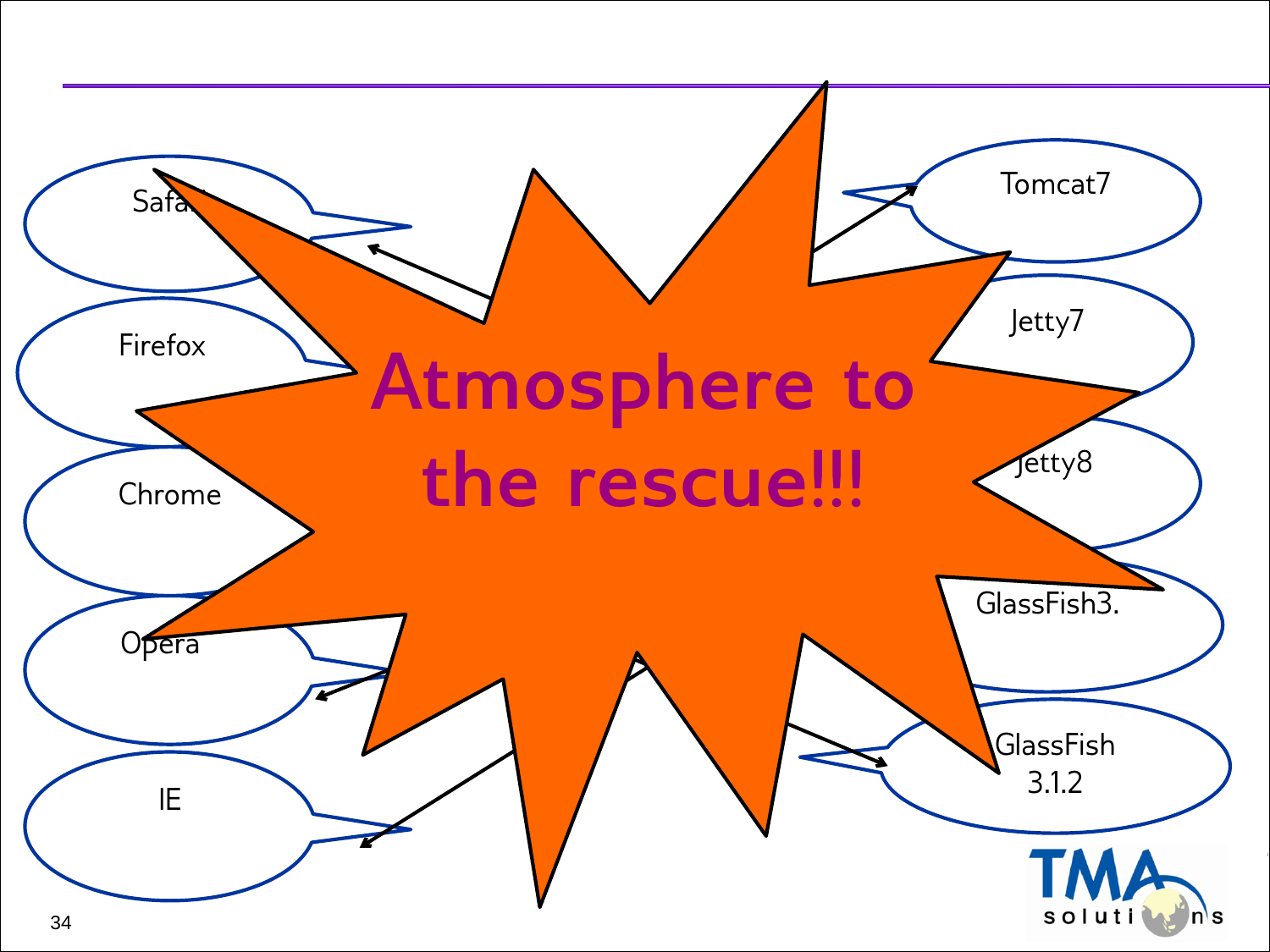

#
Atmosphere to the rescue!!!
Tomcat7
Safari
Jetty7
Firefox
Jetty8
Chrome
GlassFish3.
Opera
GlassFish
3.1.2
IE